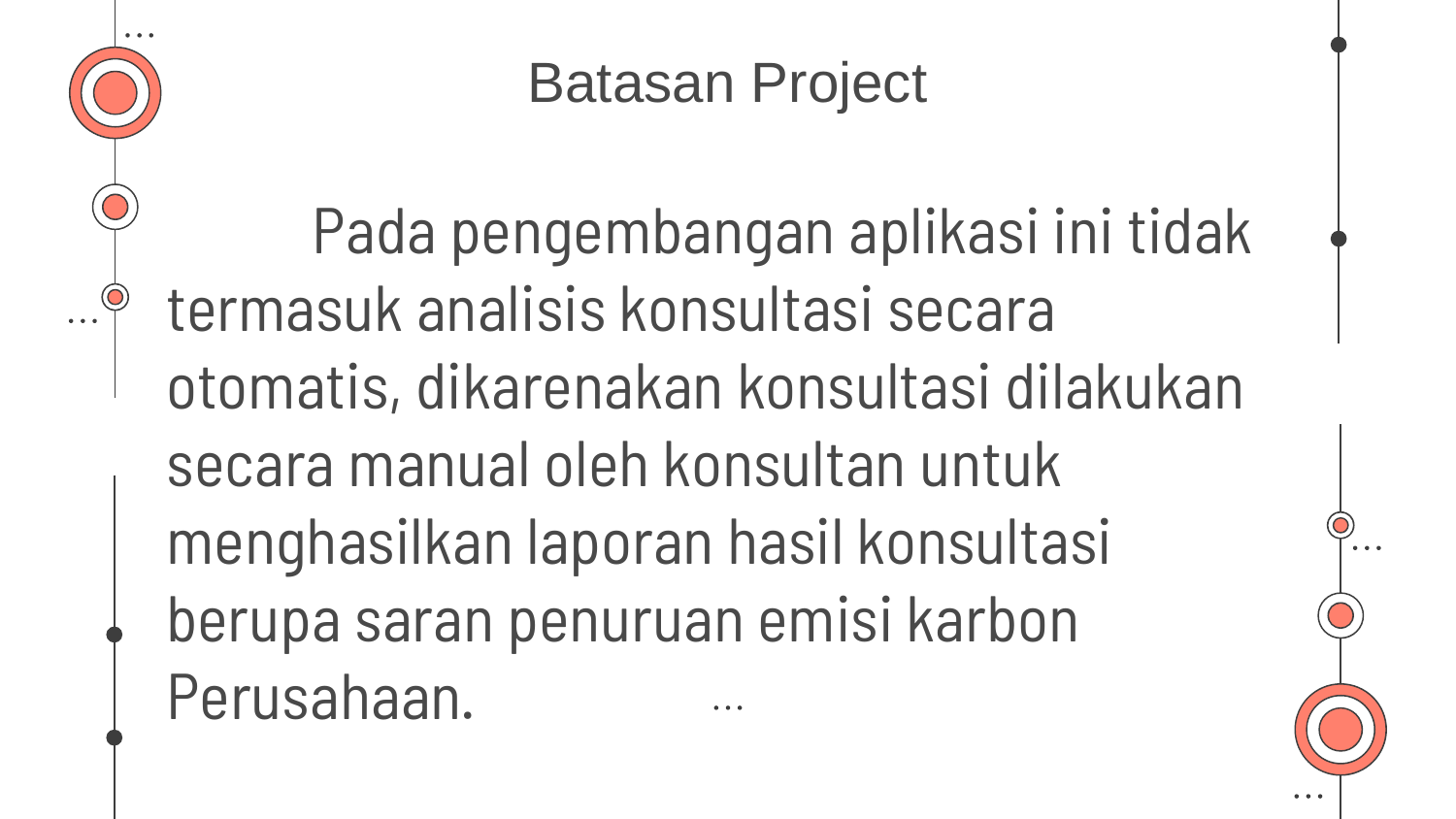

# Batasan Project
	Pada pengembangan aplikasi ini tidak termasuk analisis konsultasi secara otomatis, dikarenakan konsultasi dilakukan secara manual oleh konsultan untuk menghasilkan laporan hasil konsultasi berupa saran penuruan emisi karbon Perusahaan.

	Tidak termasuk layanan real-time chatting sehingga saat konsultasi hanya berupa komunikasi berupa catatan dari hasil laporan atau catatan pengajuan saja.